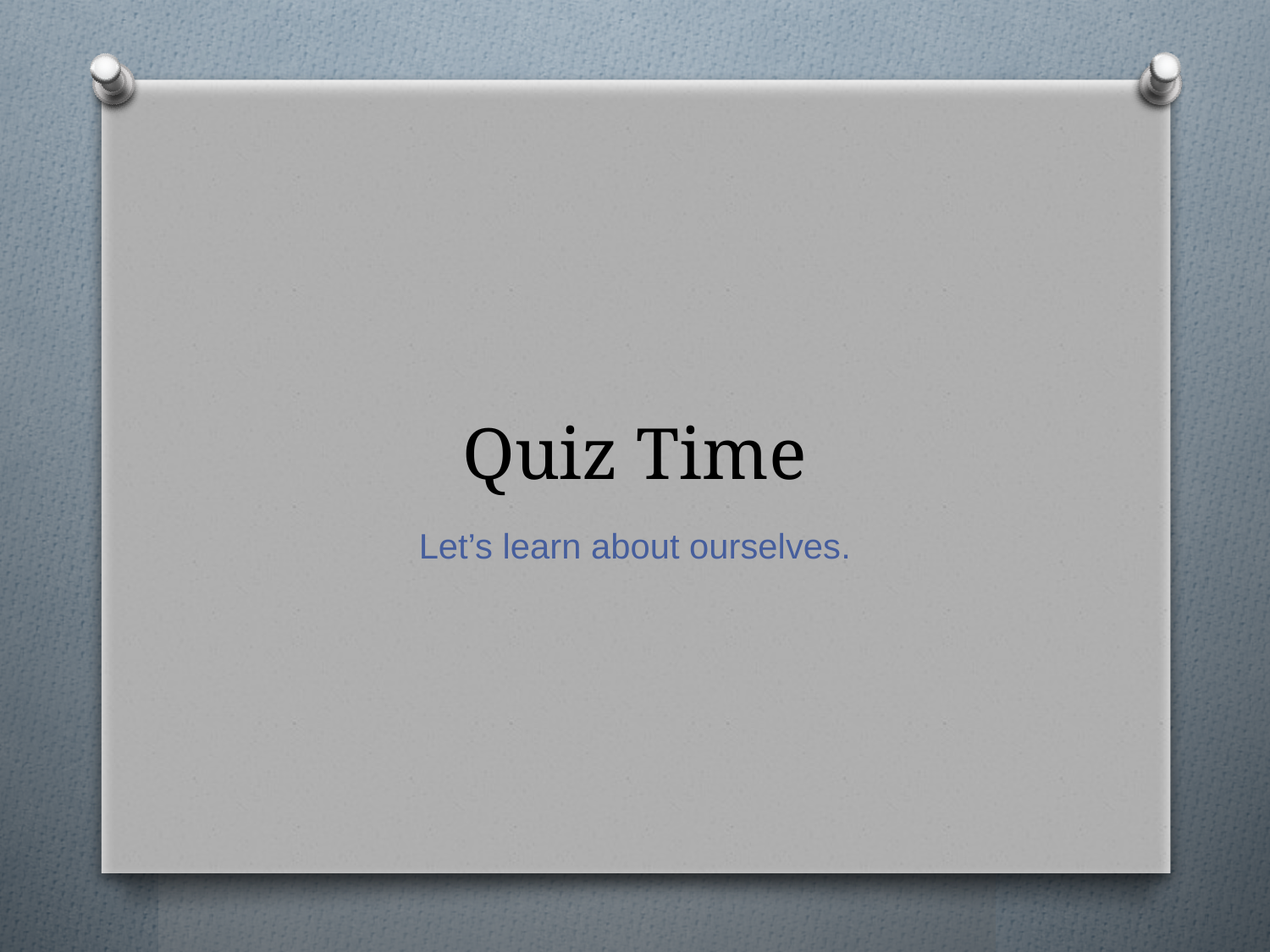

# Quiz Time
Let’s learn about ourselves.